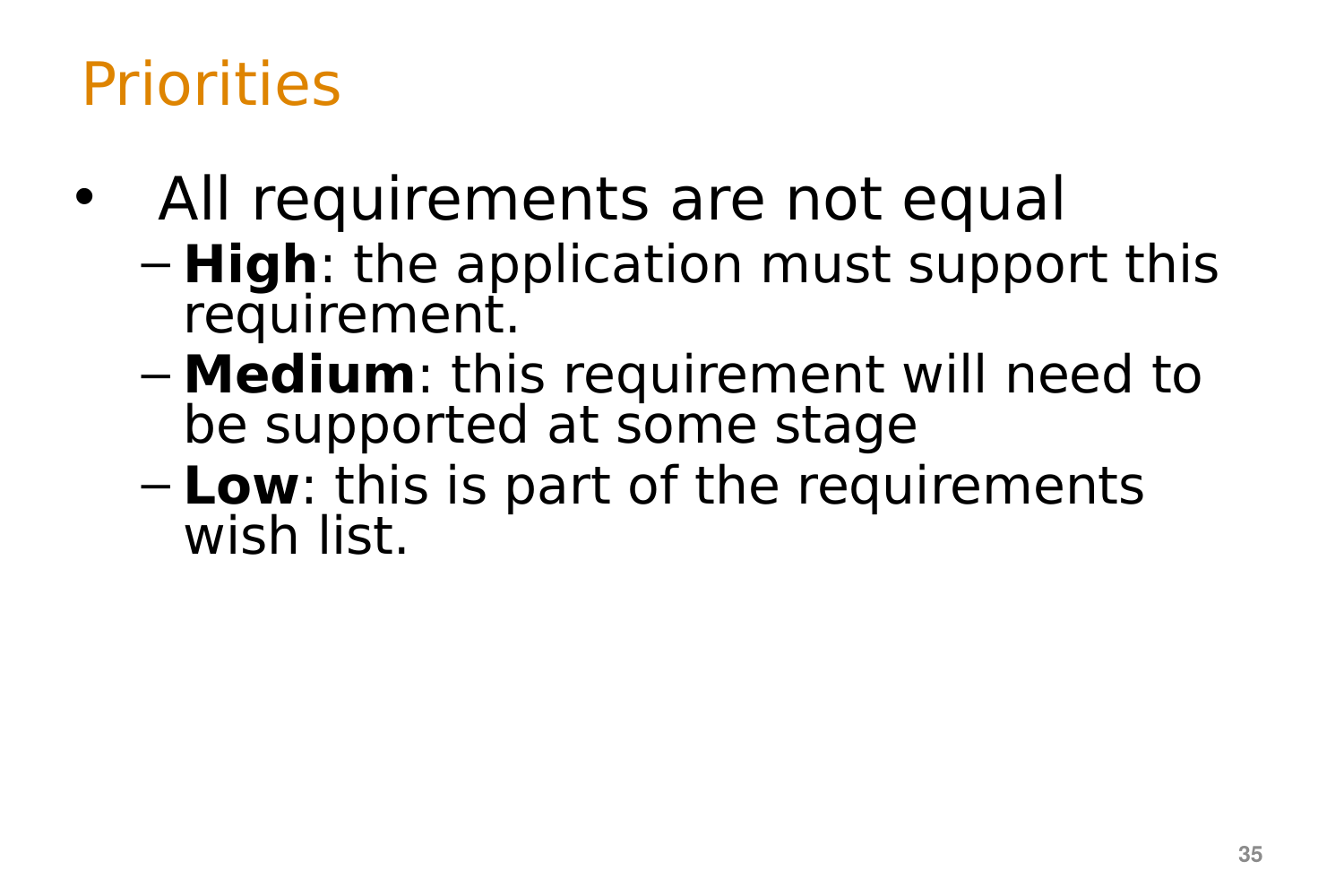

# Priorities
All requirements are not equal
High: the application must support this requirement.
Medium: this requirement will need to be supported at some stage
Low: this is part of the requirements wish list.
35